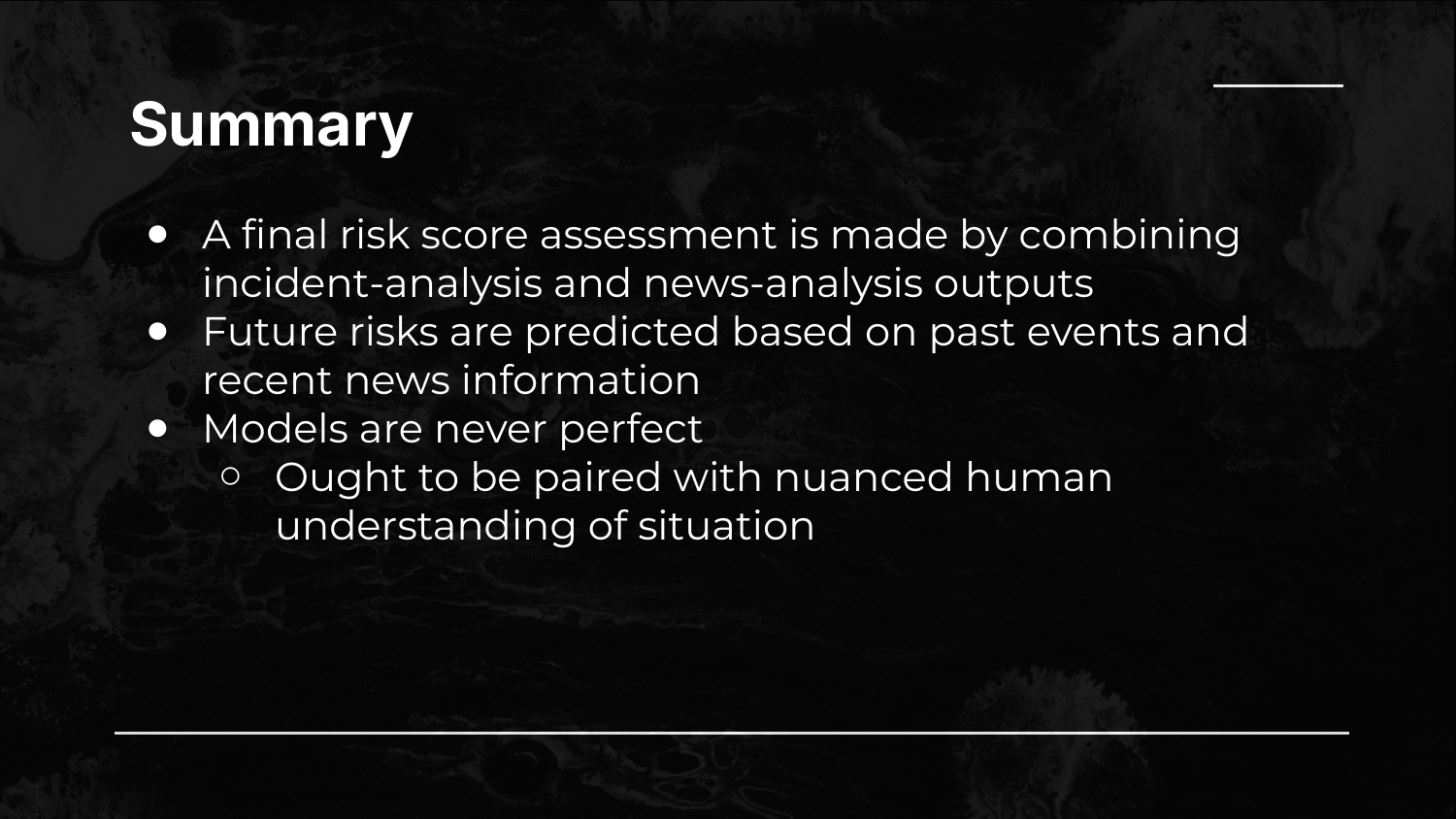

# Summary
A final risk score assessment is made by combining incident-analysis and news-analysis outputs
Future risks are predicted based on past events and recent news information
Models are never perfect
Ought to be paired with nuanced human understanding of situation